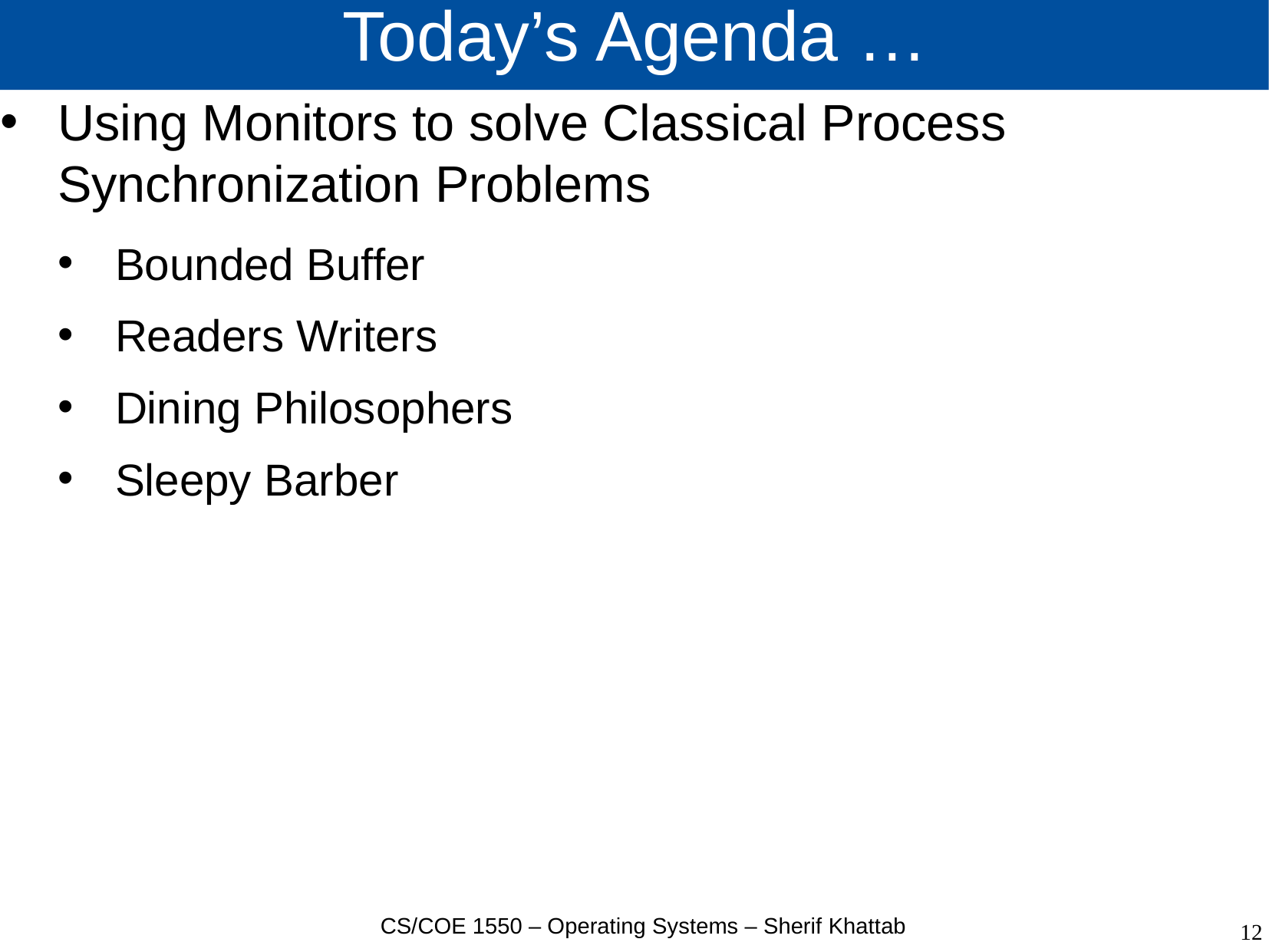

# Today’s Agenda …
Using Monitors to solve Classical Process Synchronization Problems
Bounded Buffer
Readers Writers
Dining Philosophers
Sleepy Barber
CS/COE 1550 – Operating Systems – Sherif Khattab
12